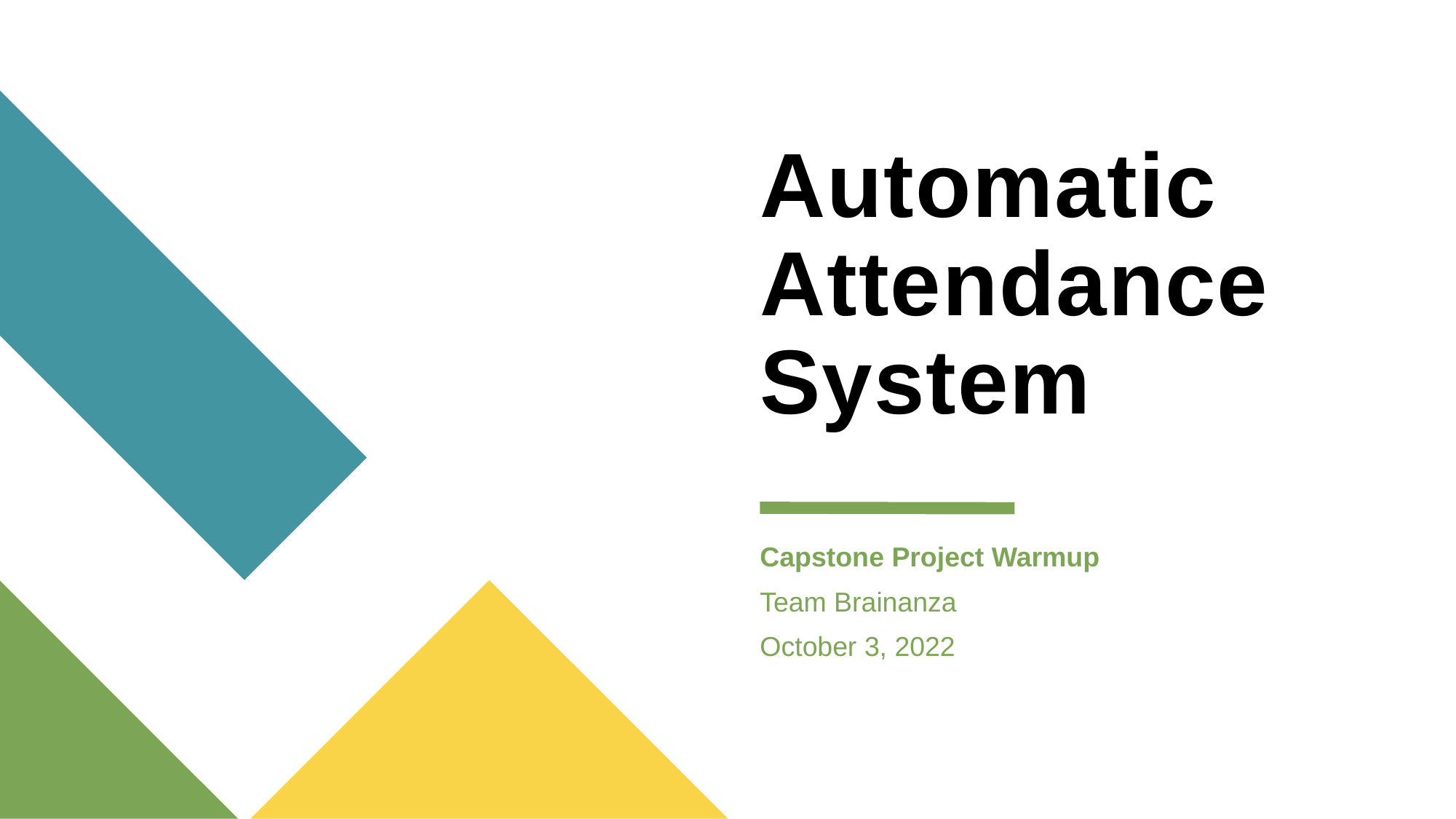

# Automatic Attendance System
Capstone Project Warmup
Team Brainanza
October 3, 2022